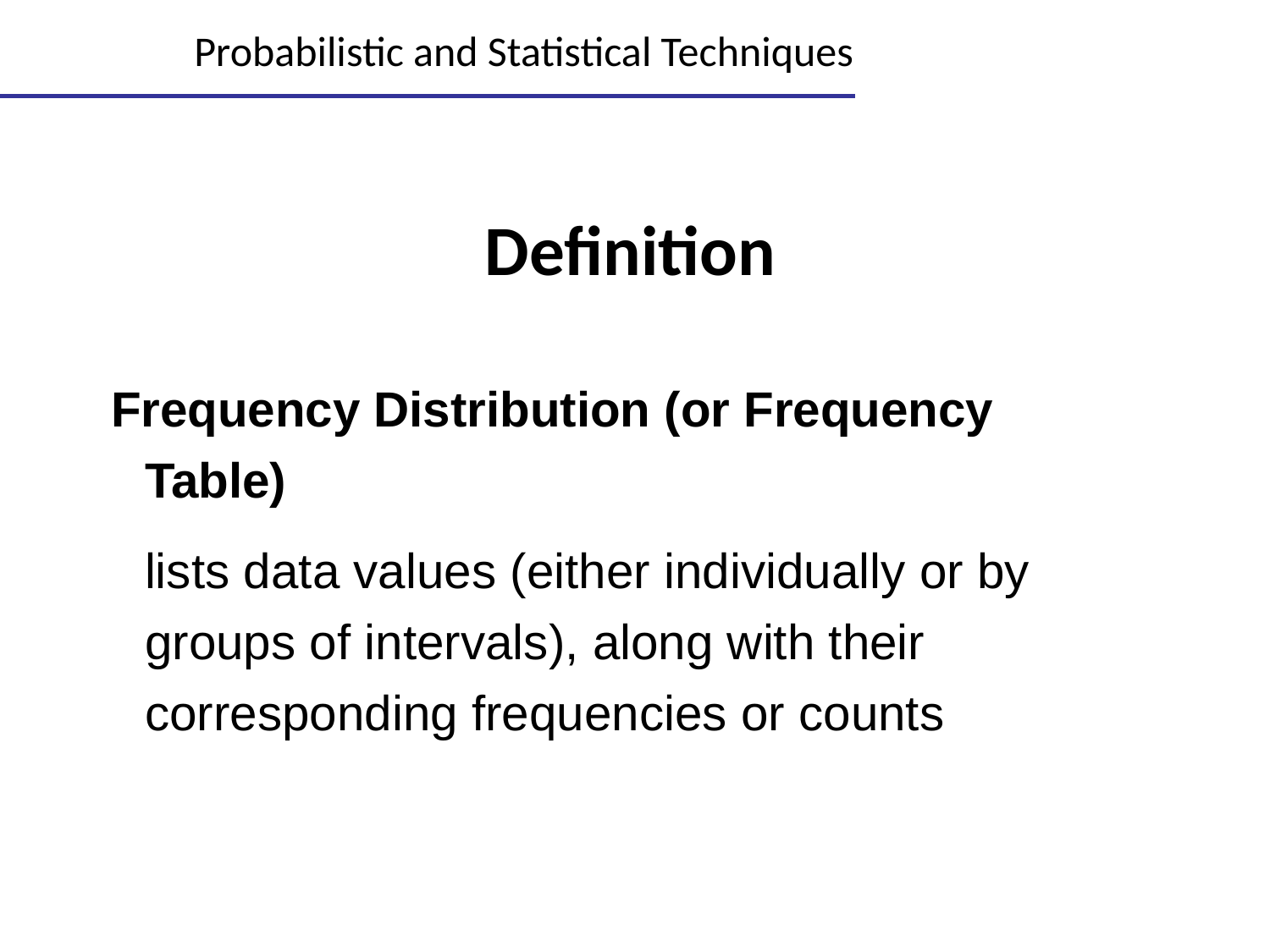

# Probabilistic and Statistical Techniques

Definition
 Frequency Distribution (or Frequency Table)
	lists data values (either individually or by groups of intervals), along with their corresponding frequencies or counts